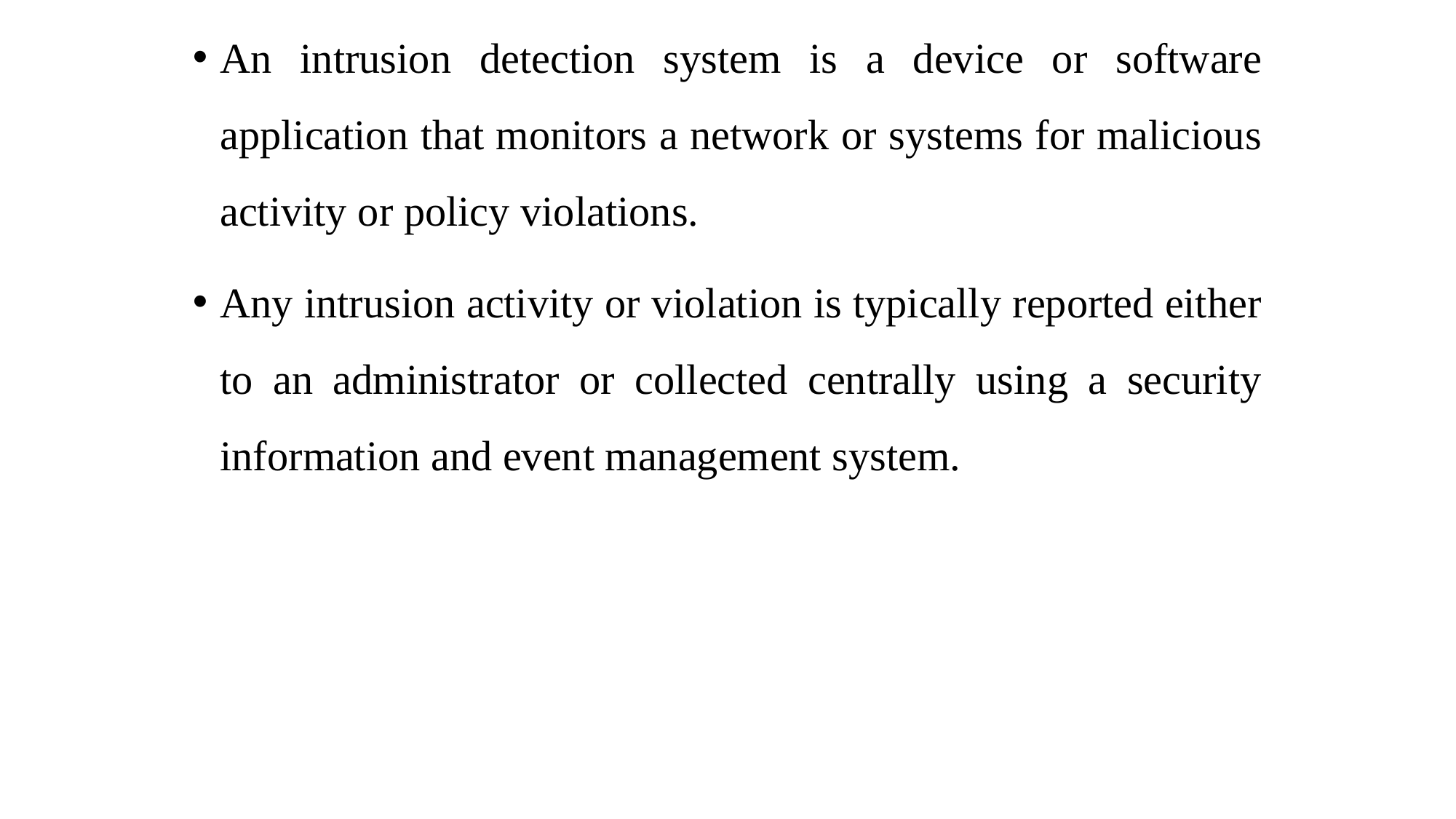

An intrusion detection system is a device or software application that monitors a network or systems for malicious activity or policy violations.
Any intrusion activity or violation is typically reported either to an administrator or collected centrally using a security information and event management system.